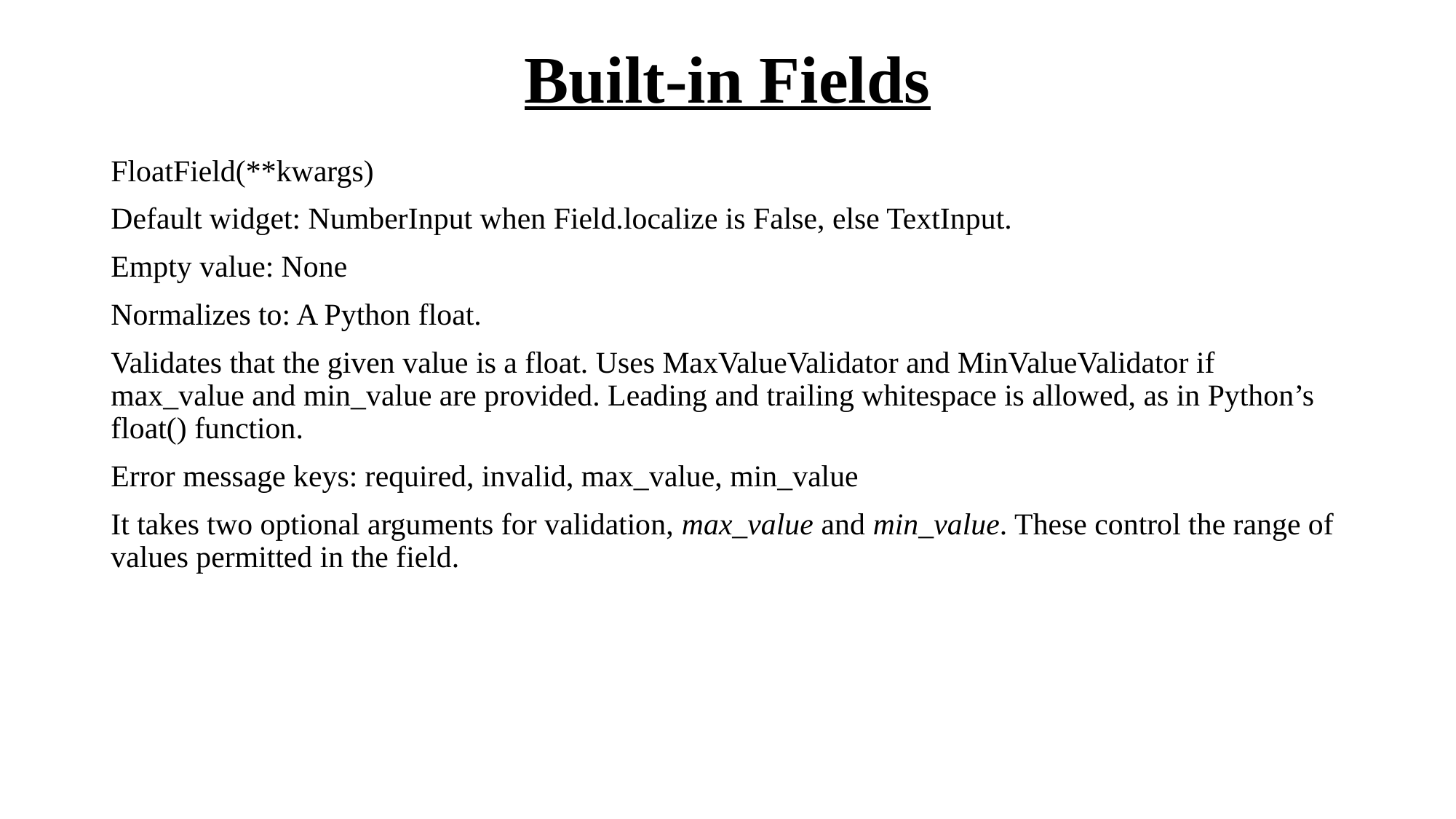

# Built-in Fields
FloatField(**kwargs)
Default widget: NumberInput when Field.localize is False, else TextInput.
Empty value: None
Normalizes to: A Python float.
Validates that the given value is a float. Uses MaxValueValidator and MinValueValidator if max_value and min_value are provided. Leading and trailing whitespace is allowed, as in Python’s float() function.
Error message keys: required, invalid, max_value, min_value
It takes two optional arguments for validation, max_value and min_value. These control the range of values permitted in the field.